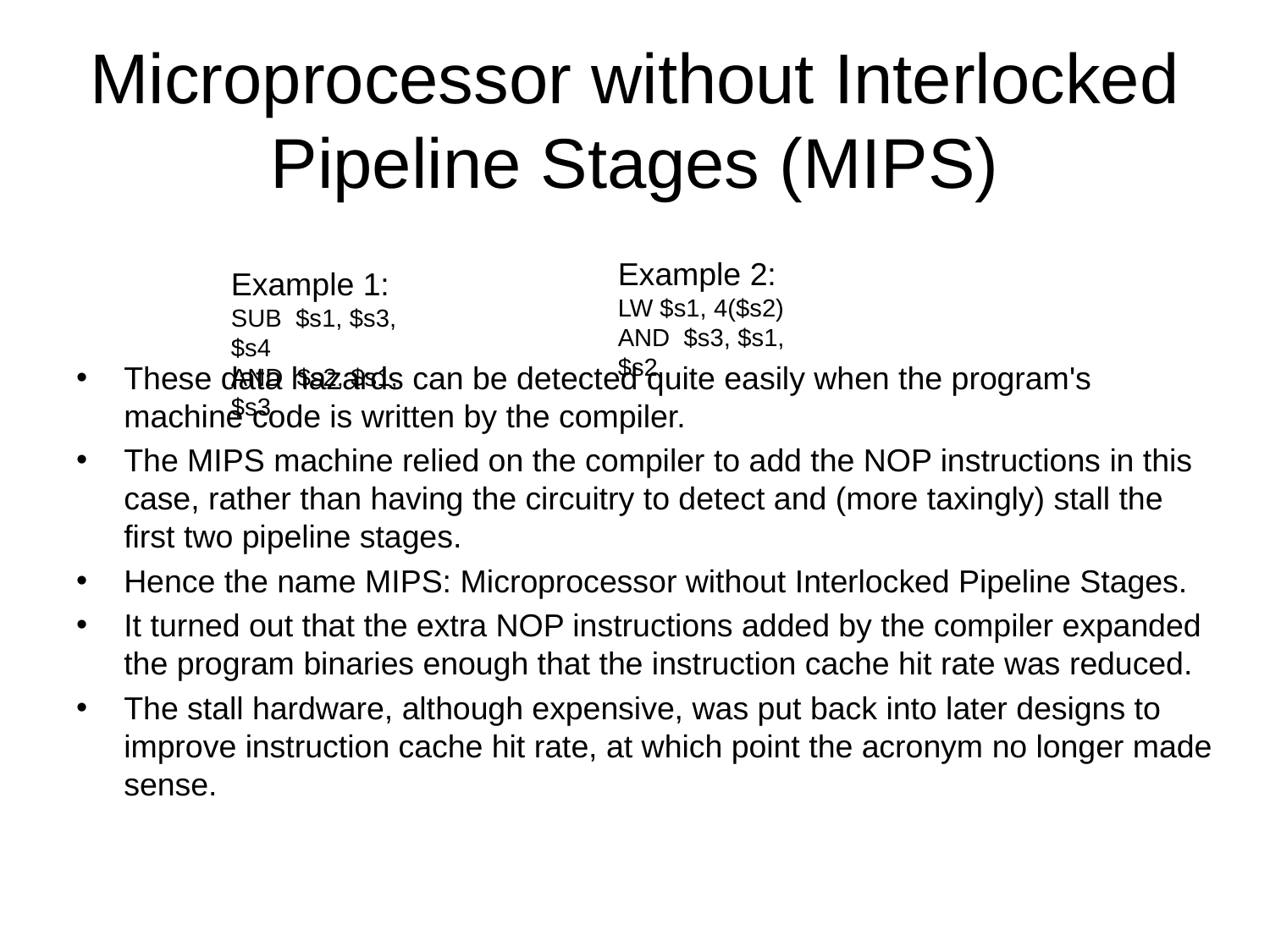

# Microprocessor without Interlocked Pipeline Stages (MIPS)

These data hazards can be detected quite easily when the program's machine code is written by the compiler.
The MIPS machine relied on the compiler to add the NOP instructions in this case, rather than having the circuitry to detect and (more taxingly) stall the first two pipeline stages.
Hence the name MIPS: Microprocessor without Interlocked Pipeline Stages.
It turned out that the extra NOP instructions added by the compiler expanded the program binaries enough that the instruction cache hit rate was reduced.
The stall hardware, although expensive, was put back into later designs to improve instruction cache hit rate, at which point the acronym no longer made sense.
Example 2:
LW $s1, 4($s2)
AND  $s3, $s1, $s2
Example 1:
SUB  $s1, $s3, $s4
AND  $s2, $s1, $s3